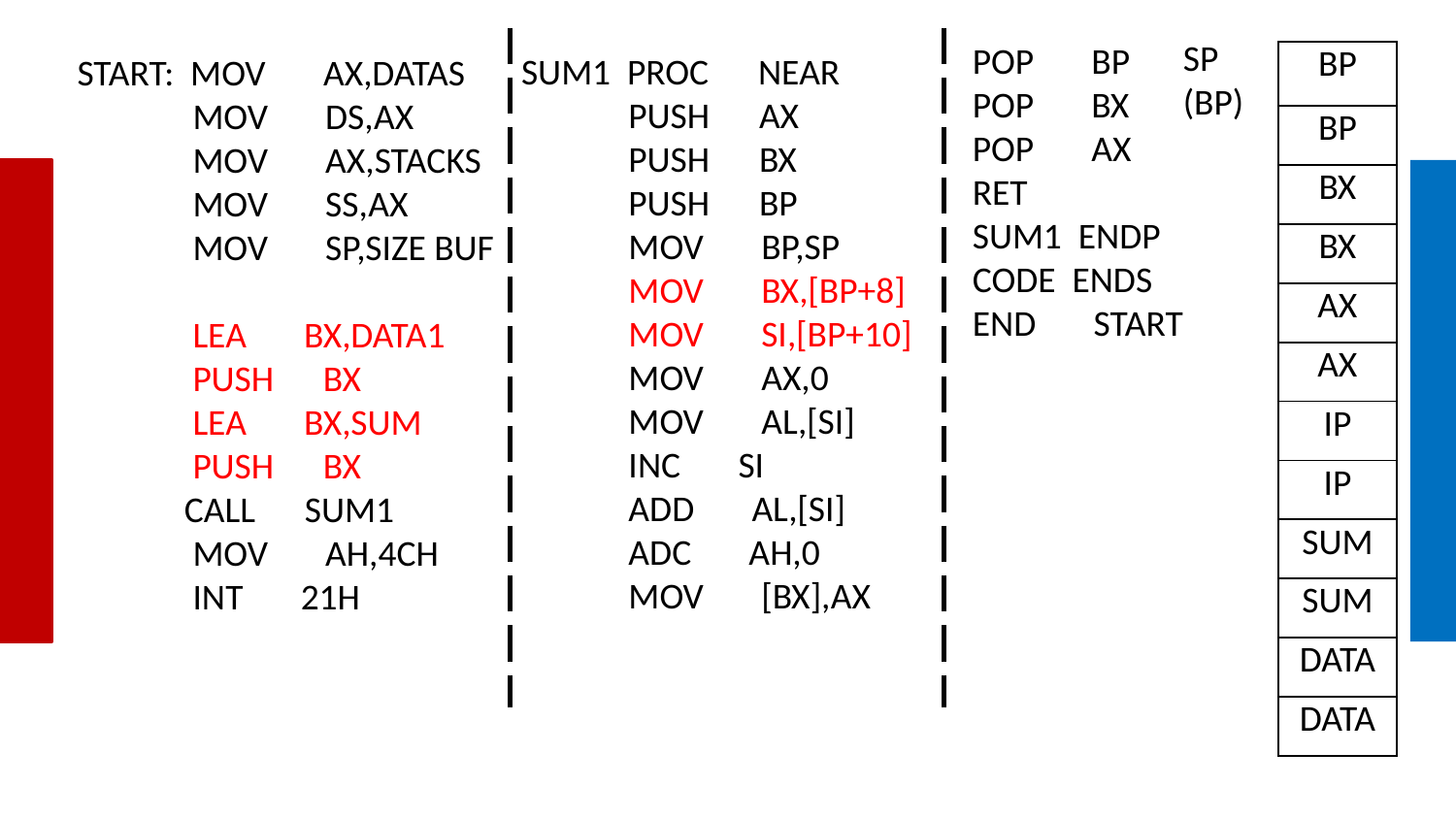

SP
(BP)
              POP       BP
              POP       BX
              POP       AX
              RET
              SUM1  ENDP
              CODE  ENDS
              END       START
 SUM1  PROC      NEAR
              PUSH      AX
              PUSH      BX
              PUSH      BP
              MOV       BP,SP
              MOV       BX,[BP+8]
              MOV       SI,[BP+10]
              MOV       AX,0
              MOV       AL,[SI]
              INC       SI
              ADD       AL,[SI]
              ADC       AH,0
              MOV       [BX],AX

| BP |
| --- |
| BP |
| BX |
| BX |
| AX |
| AX |
| IP |
| IP |
| SUM |
| SUM |
| DATA |
| DATA |
START:  MOV       AX,DATAS
              MOV       DS,AX
              MOV       AX,STACKS
              MOV       SS,AX
              MOV       SP,SIZE BUF

              LEA       BX,DATA1
              PUSH      BX
              LEA       BX,SUM
              PUSH      BX
             CALL      SUM1
              MOV       AH,4CH
              INT       21H